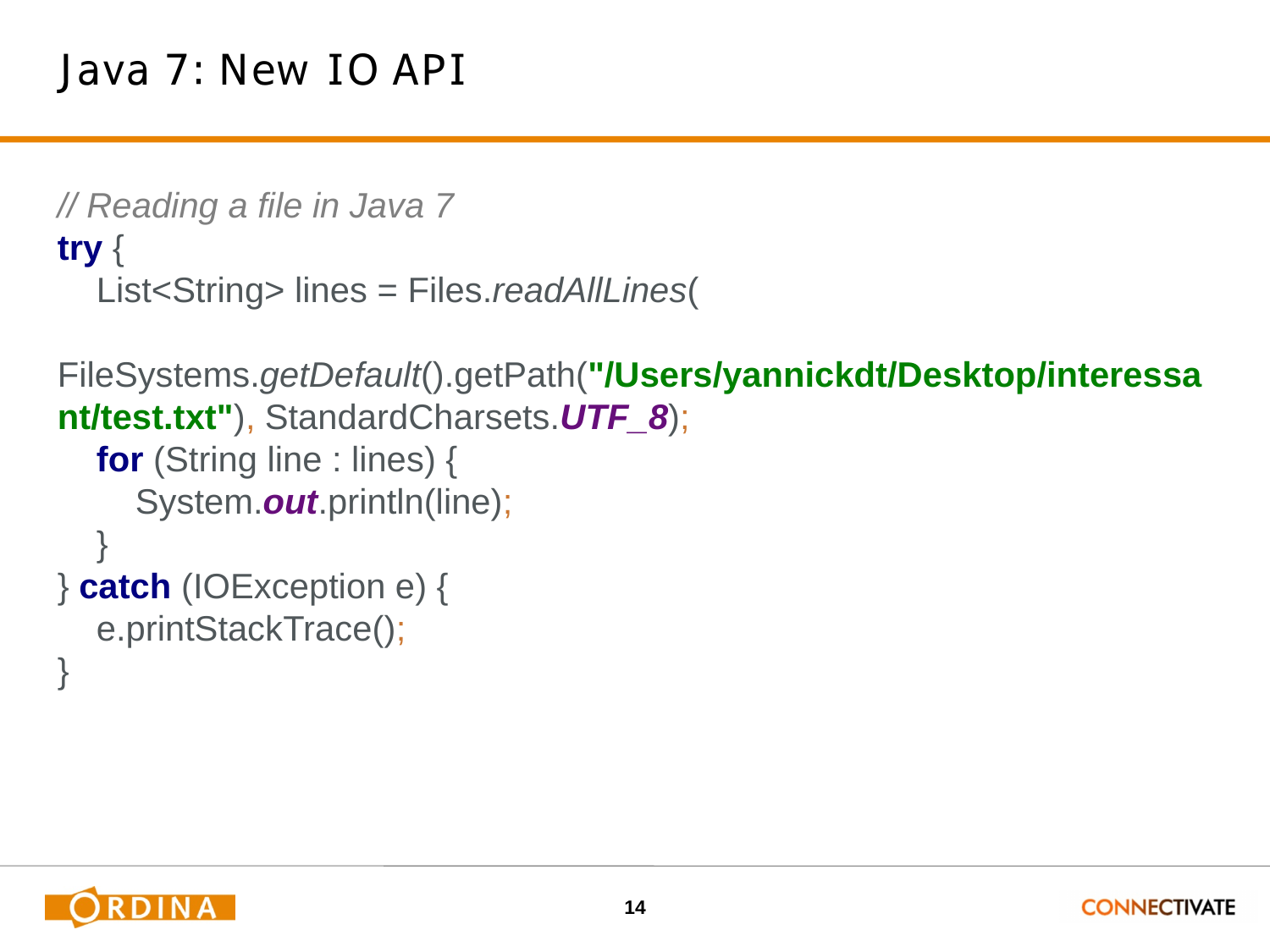

# Java 7: New IO API
// Reading a file in Java 7
try {
    List<String> lines = Files.readAllLines(
            FileSystems.getDefault().getPath("/Users/yannickdt/Desktop/interessant/test.txt"), StandardCharsets.UTF_8);
    for (String line : lines) {
        System.out.println(line);
    }
} catch (IOException e) {
    e.printStackTrace();
}